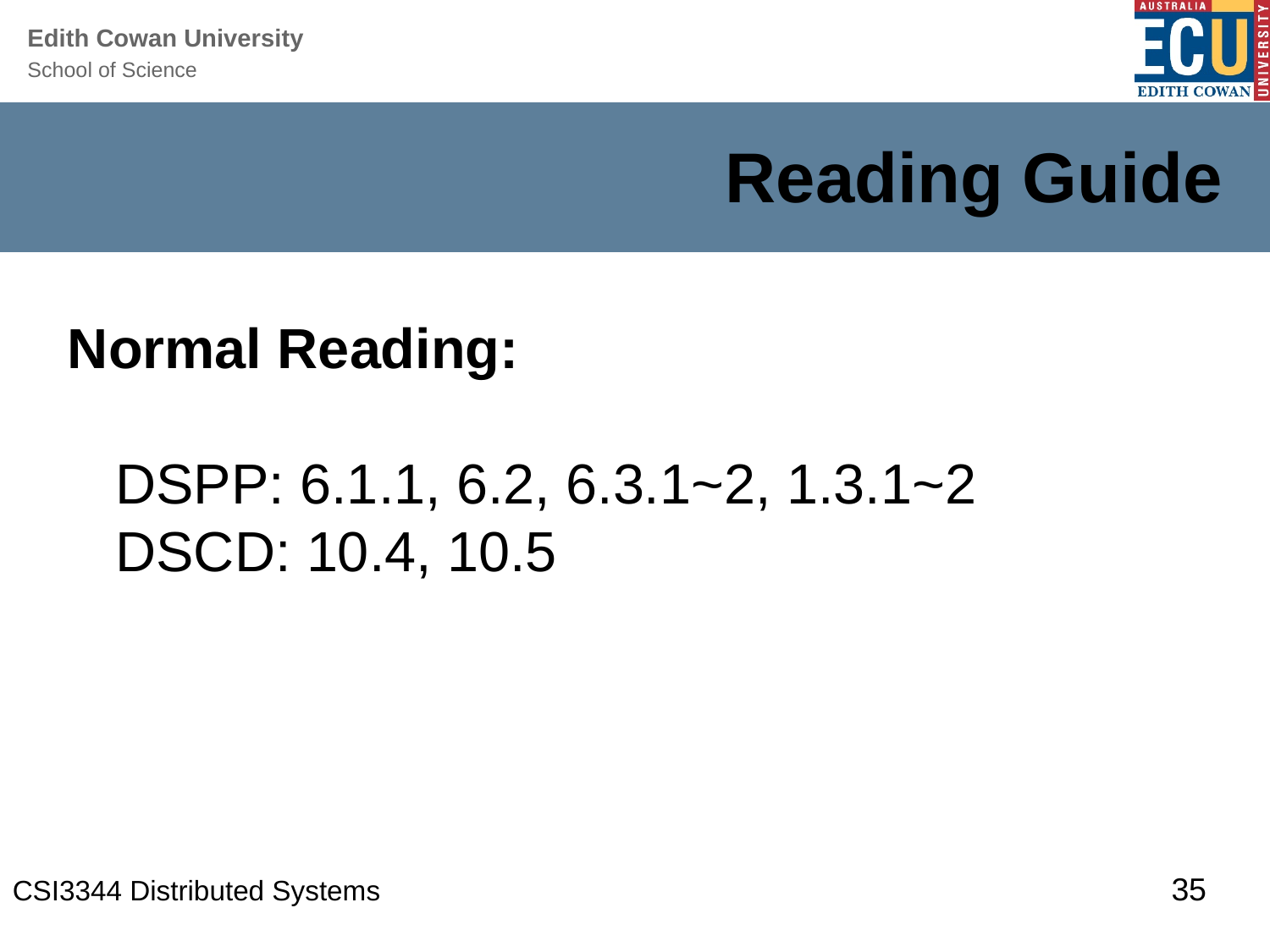

# Reading Guide
Normal Reading:

	DSPP: 6.1.1, 6.2, 6.3.1~2, 1.3.1~2
	DSCD: 10.4, 10.5

Advanced Readings
	DSPP: 6.3.3~6
		Mutual Exclusion
35
CSI3344 Distributed Systems